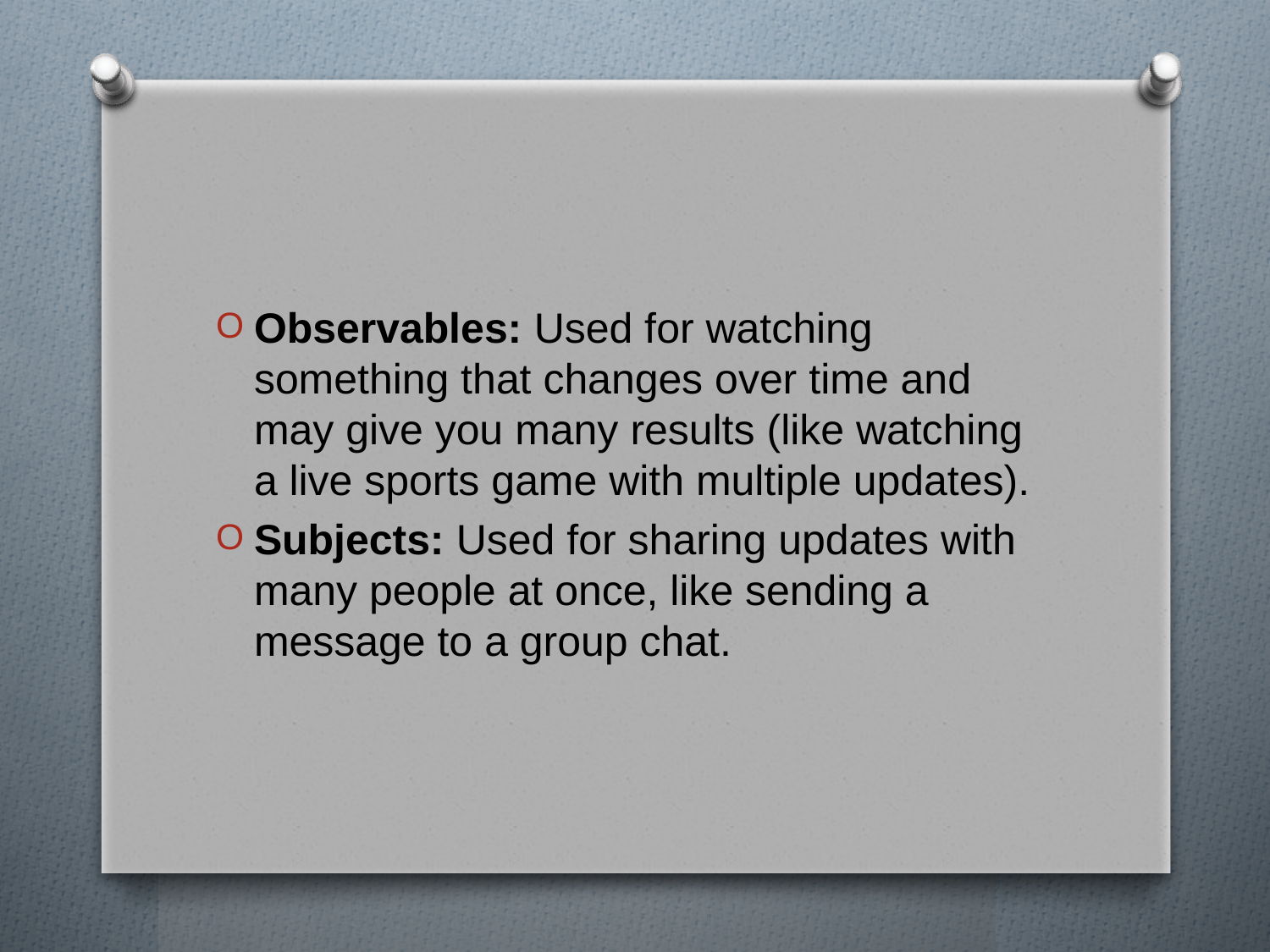

Observables: Used for watching something that changes over time and may give you many results (like watching a live sports game with multiple updates).
Subjects: Used for sharing updates with many people at once, like sending a message to a group chat.